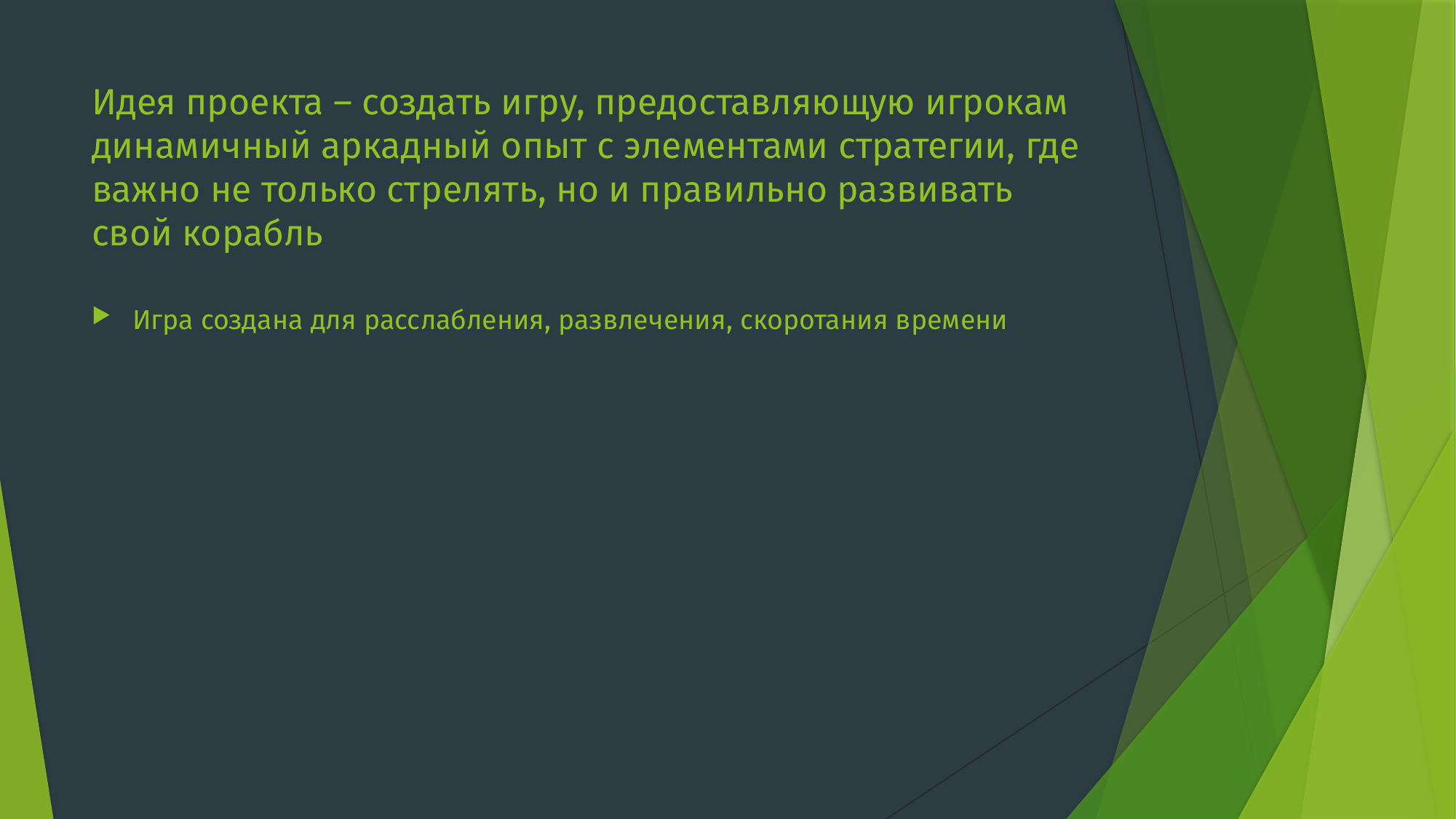

# Идея проекта – создать игру, предоставляющую игрокам динамичный аркадный опыт с элементами стратегии, где важно не только стрелять, но и правильно развивать свой корабль
Игра создана для расслабления, развлечения, скоротания времени